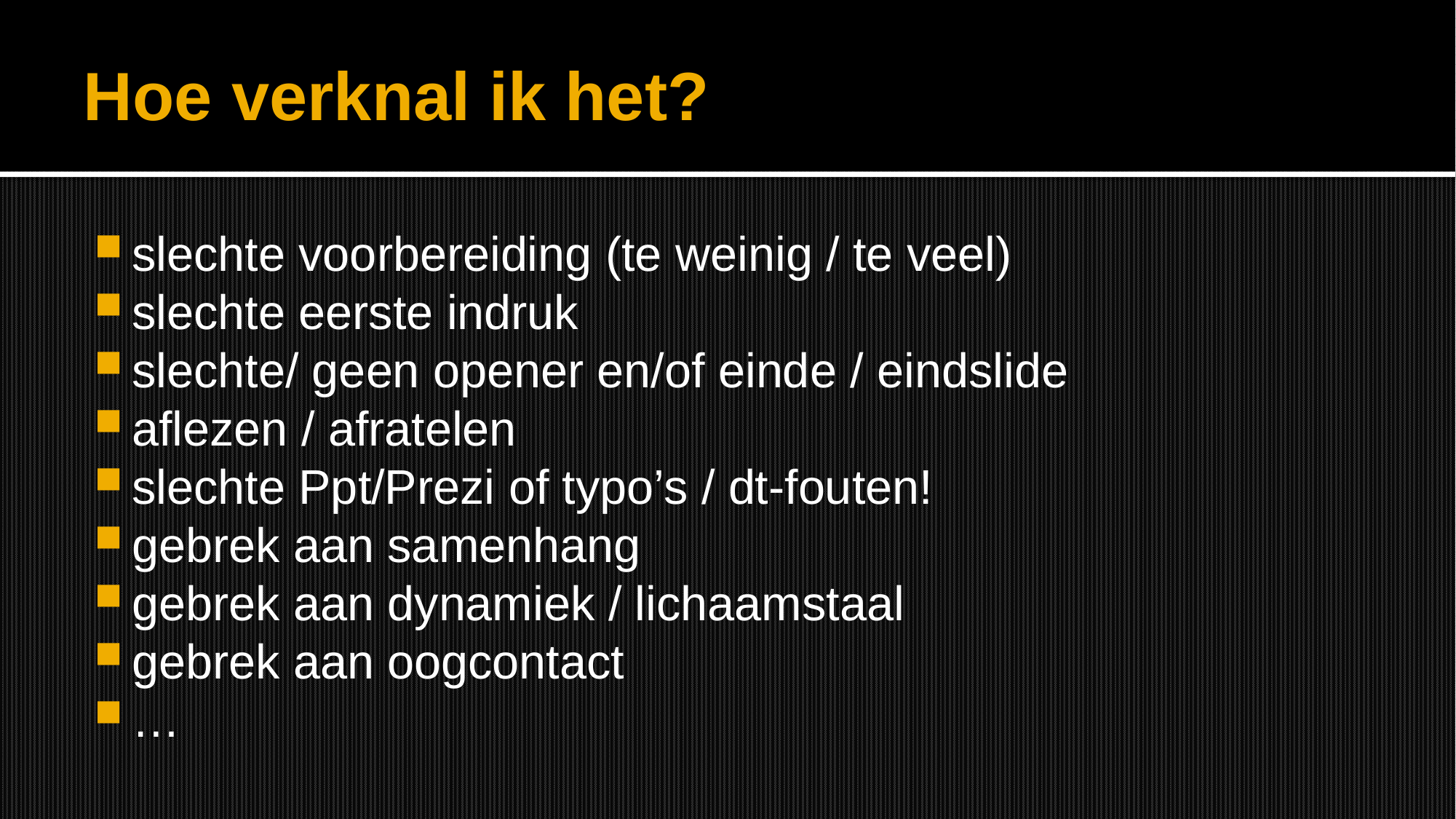

# Hoe verknal ik het?
slechte voorbereiding (te weinig / te veel)
slechte eerste indruk
slechte/ geen opener en/of einde / eindslide
aflezen / afratelen
slechte Ppt/Prezi of typo’s / dt-fouten!
gebrek aan samenhang
gebrek aan dynamiek / lichaamstaal
gebrek aan oogcontact
…